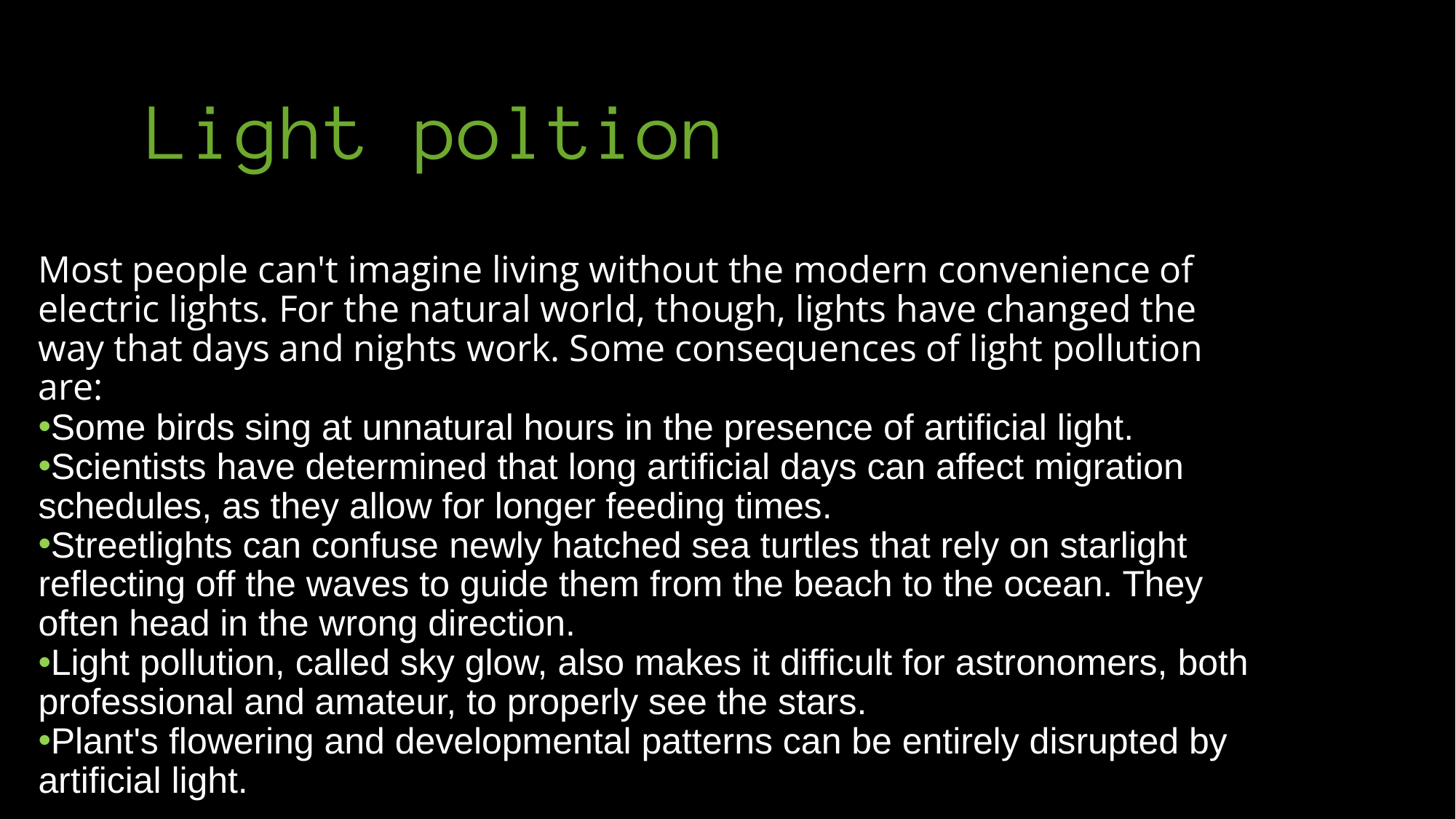

# Light poltion
Most people can't imagine living without the modern convenience of electric lights. For the natural world, though, lights have changed the way that days and nights work. Some consequences of light pollution are:
Some birds sing at unnatural hours in the presence of artificial light.
Scientists have determined that long artificial days can affect migration schedules, as they allow for longer feeding times.
Streetlights can confuse newly hatched sea turtles that rely on starlight reflecting off the waves to guide them from the beach to the ocean. They often head in the wrong direction.
Light pollution, called sky glow, also makes it difficult for astronomers, both professional and amateur, to properly see the stars.
Plant's flowering and developmental patterns can be entirely disrupted by artificial light.